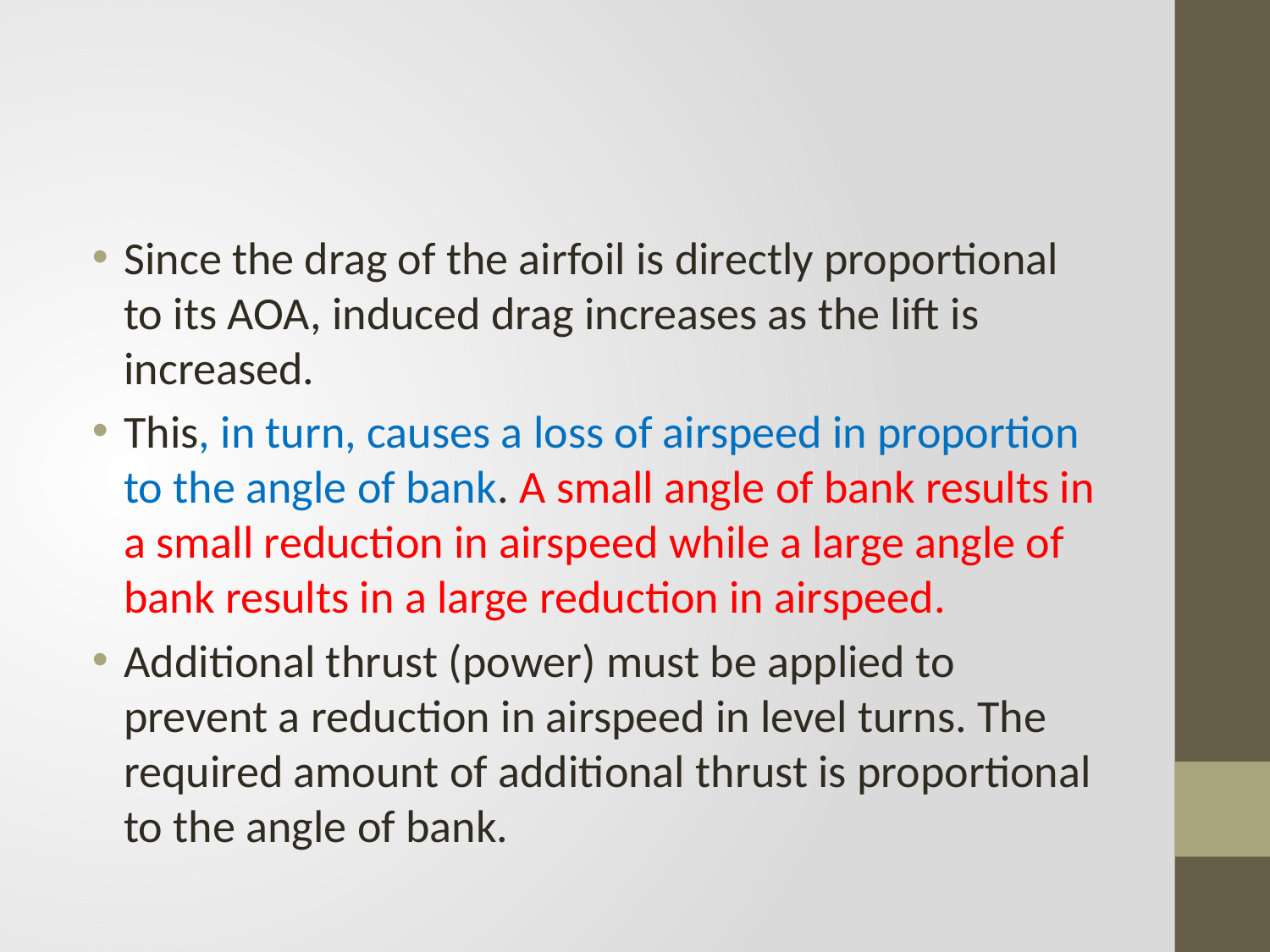

#
Since the drag of the airfoil is directly proportional to its AOA, induced drag increases as the lift is increased.
This, in turn, causes a loss of airspeed in proportion to the angle of bank. A small angle of bank results in a small reduction in airspeed while a large angle of bank results in a large reduction in airspeed.
Additional thrust (power) must be applied to prevent a reduction in airspeed in level turns. The required amount of additional thrust is proportional to the angle of bank.